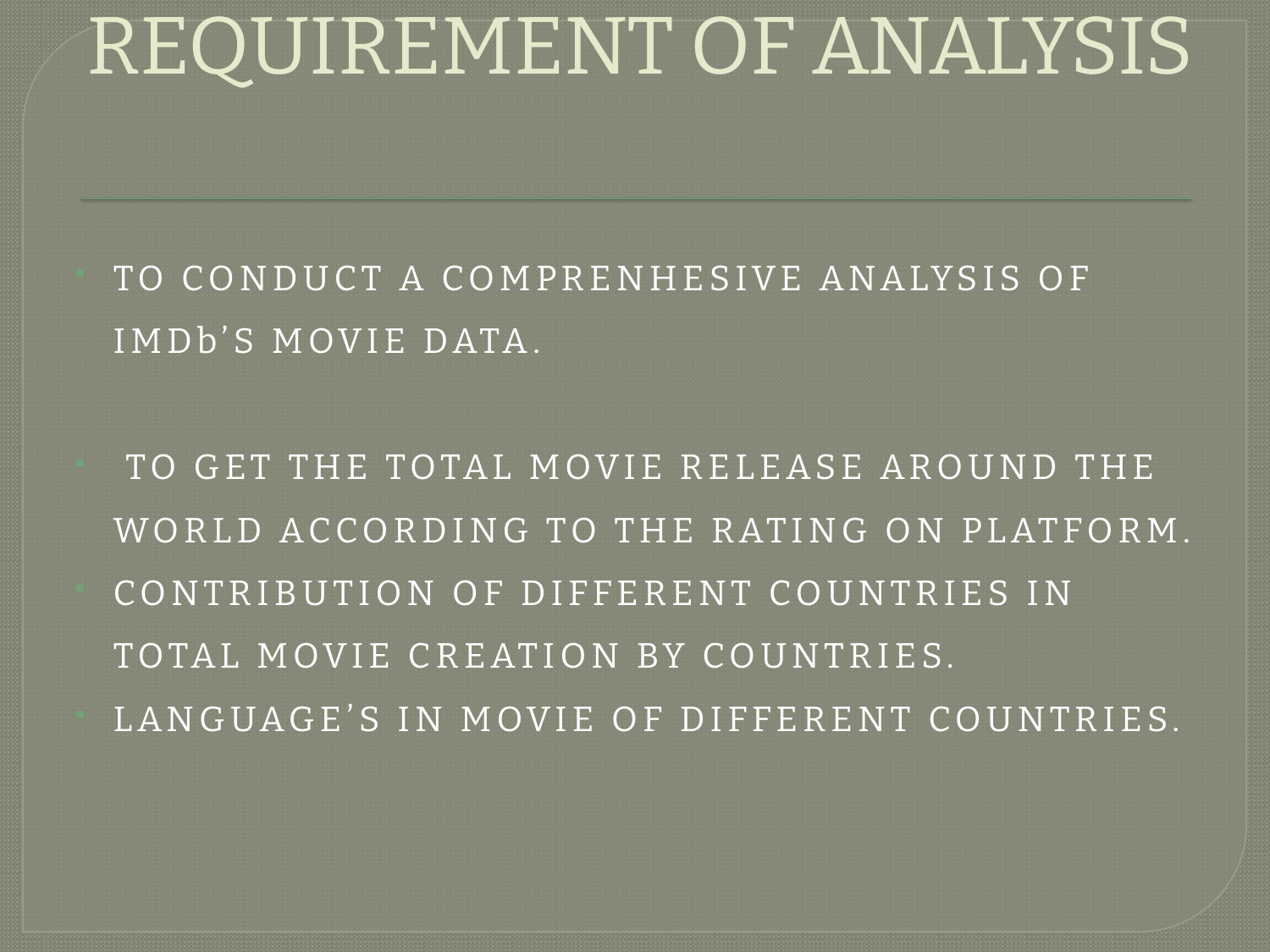

# REQUIREMENT OF ANALYSIS
TO CONDUCT A COMPRENHESIVE ANALYSIS OF IMDb’S MOVIE DATA.

 TO GET THE TOTAL MOVIE RELEASE AROUND THE WORLD ACCORDING TO THE RATING ON PLATFORM.
CONTRIBUTION OF DIFFERENT COUNTRIES IN TOTAL MOVIE CREATION BY COUNTRIES.
LANGUAGE’S IN MOVIE OF DIFFERENT COUNTRIES.